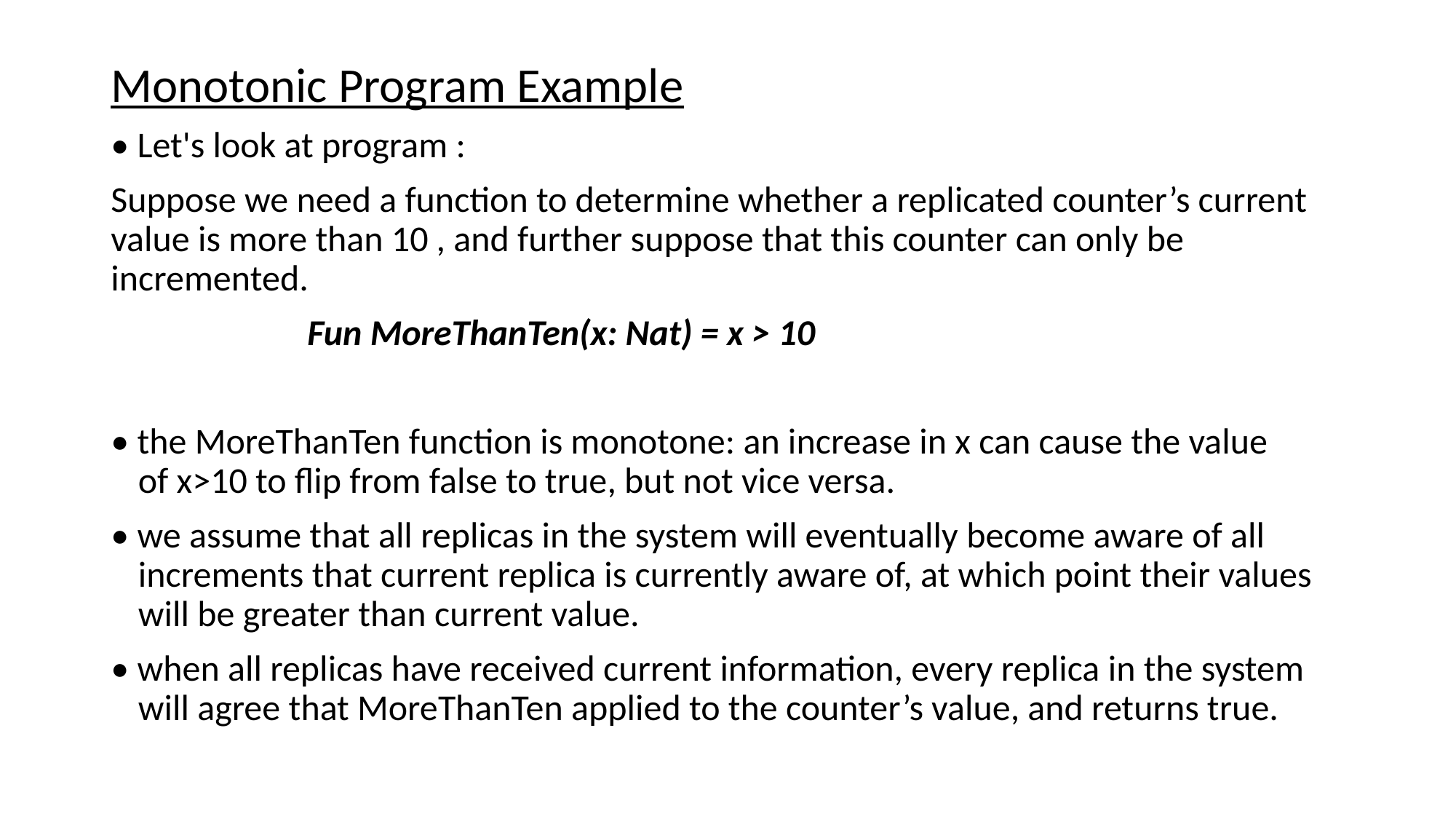

# Monotonic Program Example
• Let's look at program :
Suppose we need a function to determine whether a replicated counter’s current value is more than 10 , and further suppose that this counter can only be incremented.
                        Fun MoreThanTen(x: Nat) = x > 10

• the MoreThanTen function is monotone: an increase in x can cause the value of x>10 to flip from false to true, but not vice versa.
• we assume that all replicas in the system will eventually become aware of all increments that current replica is currently aware of, at which point their values will be greater than current value.
• when all replicas have received current information, every replica in the system will agree that MoreThanTen applied to the counter’s value, and returns true.